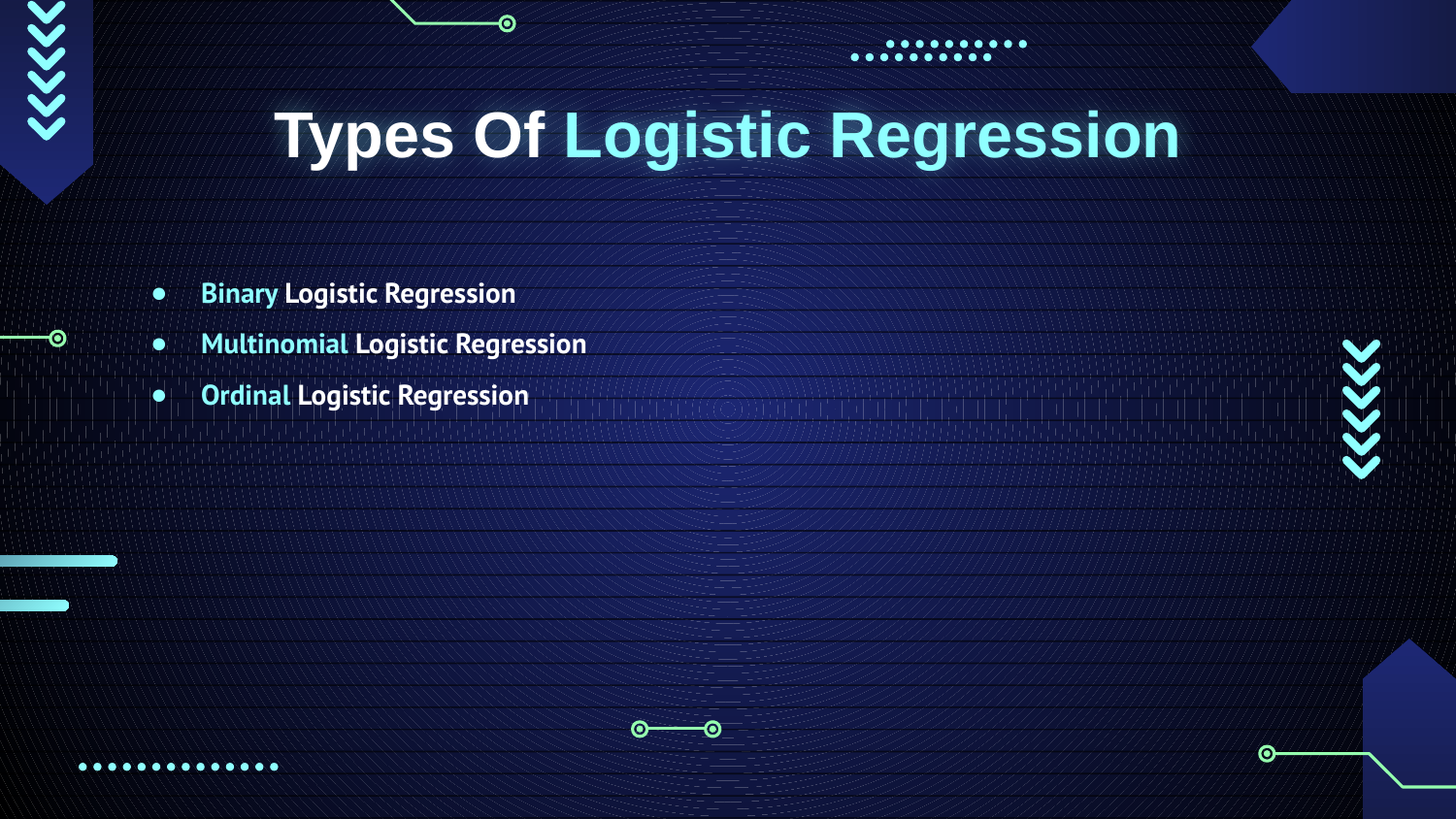

# Types Of Logistic Regression

Binary Logistic Regression
Multinomial Logistic Regression
Ordinal Logistic Regression